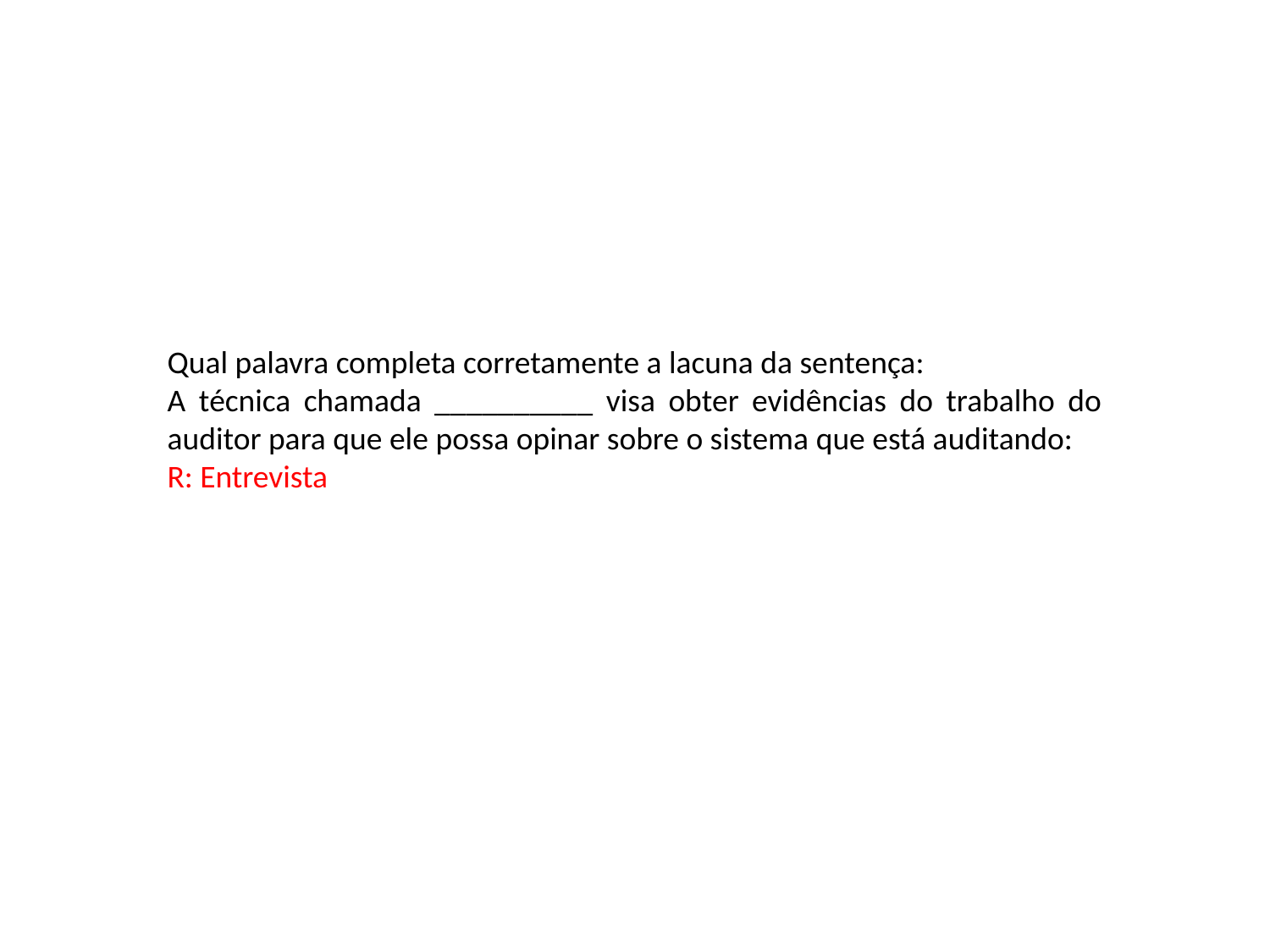

Qual palavra completa corretamente a lacuna da sentença:
A técnica chamada __________ visa obter evidências do trabalho do auditor para que ele possa opinar sobre o sistema que está auditando:
R: Entrevista